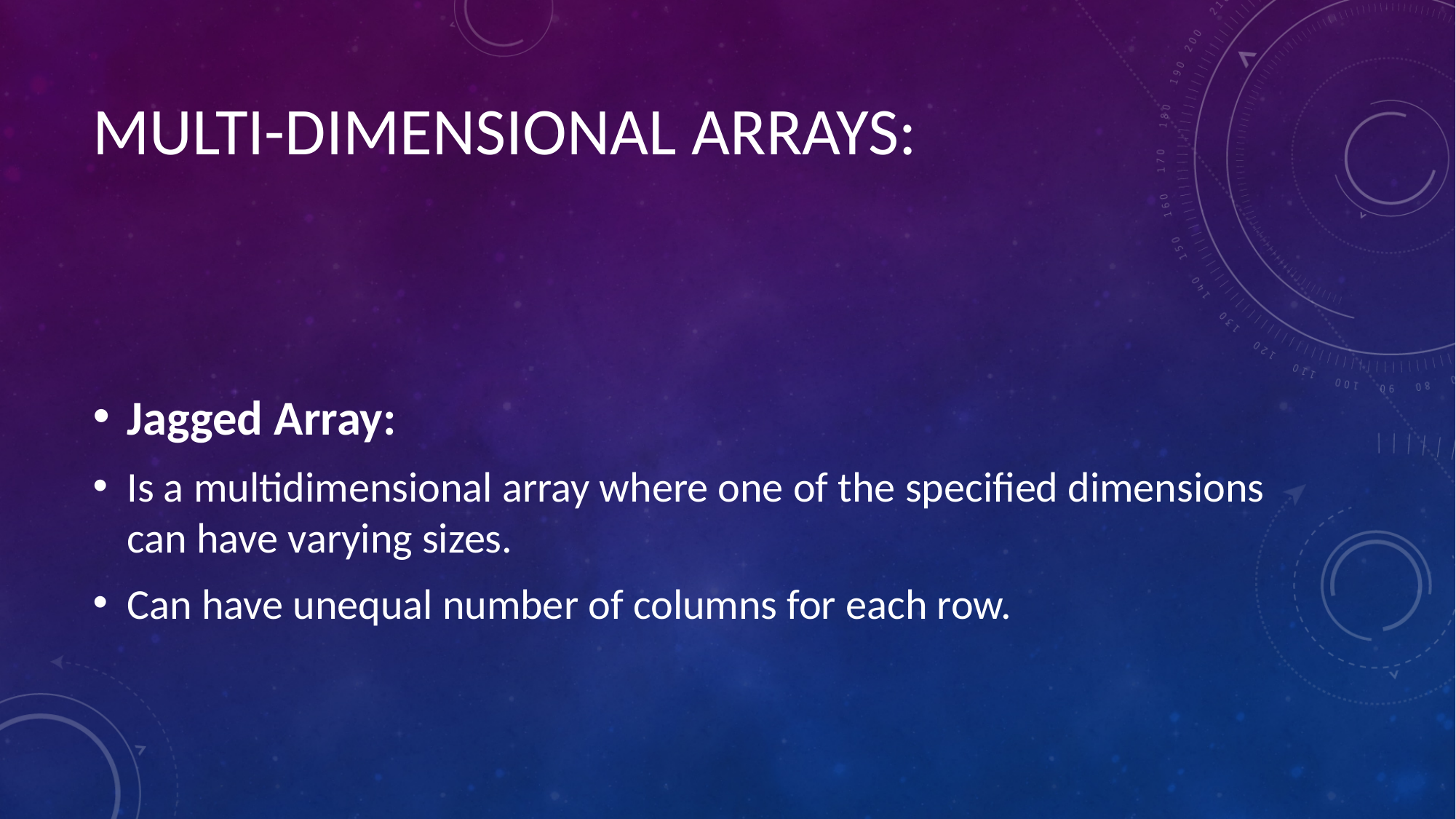

# multi-dimensional arrays:
Jagged Array:
Is a multidimensional array where one of the specified dimensions can have varying sizes.
Can have unequal number of columns for each row.